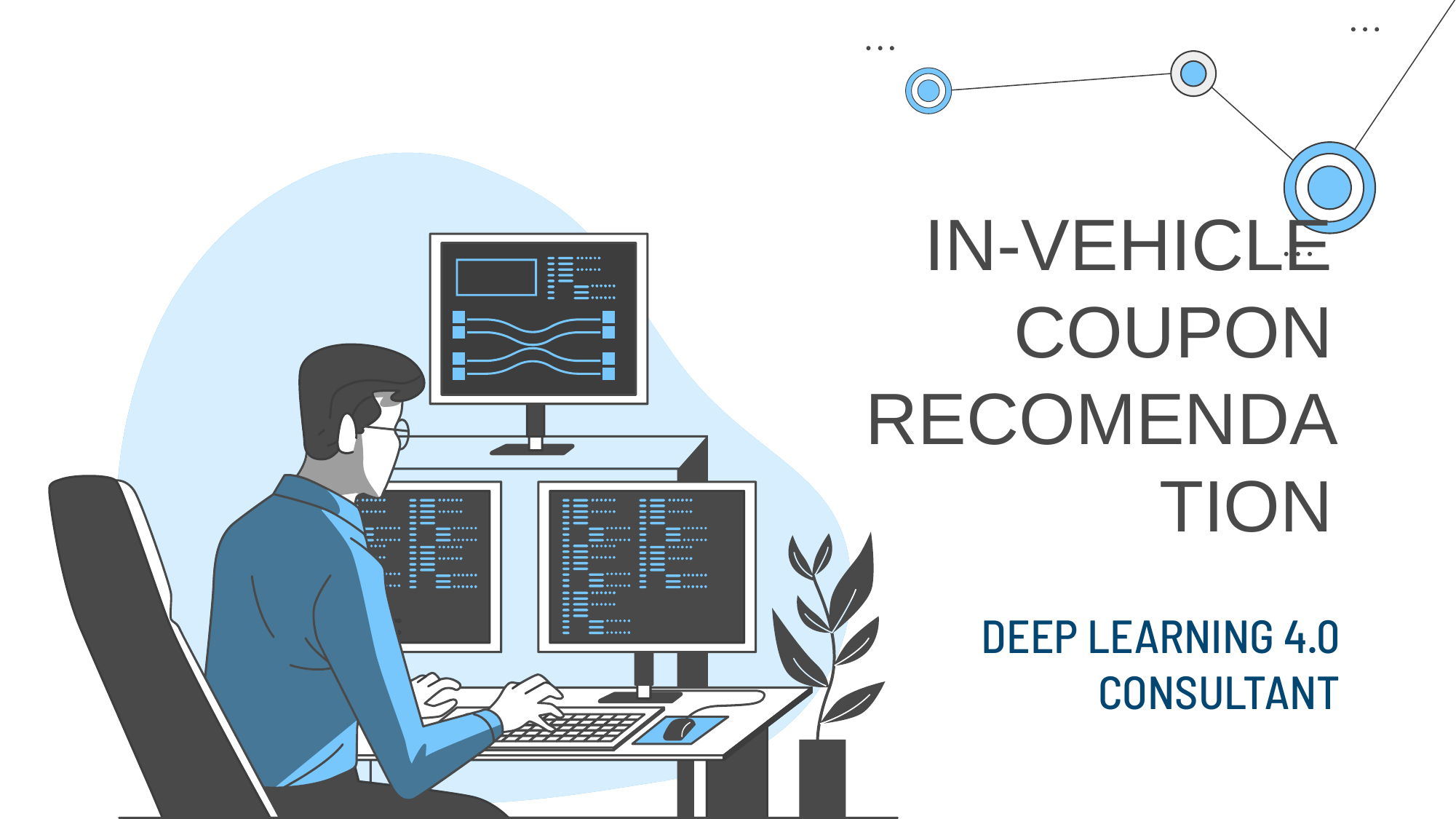

# IN-VEHICLE COUPON RECOMENDATION
DEEP LEARNING 4.0
CONSULTANT